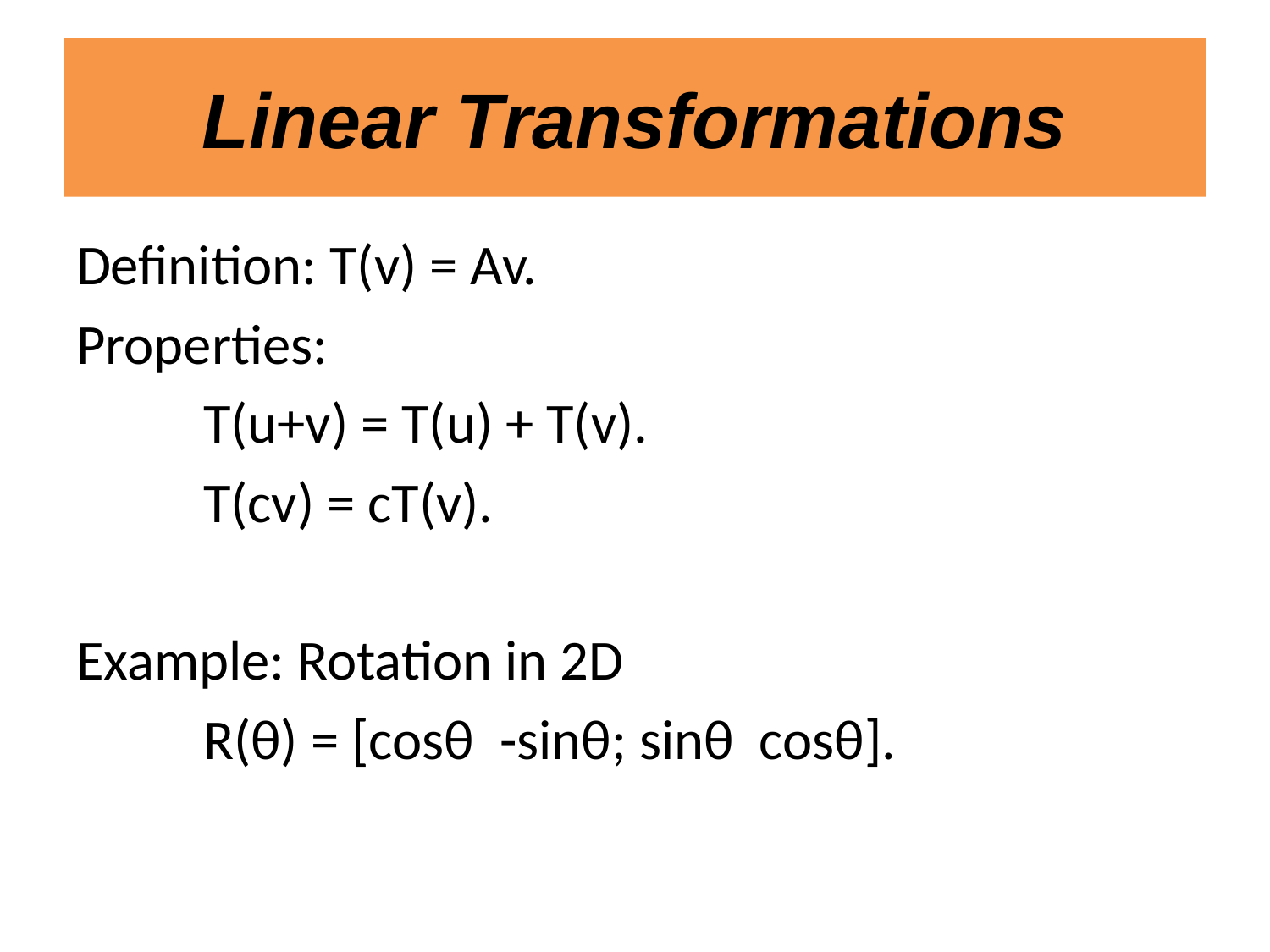

# Linear Transformations
Definition: T(v) = Av.
Properties:
	T(u+v) = T(u) + T(v).
	T(cv) = cT(v).

Example: Rotation in 2D
	R(θ) = [cosθ  -sinθ; sinθ  cosθ].